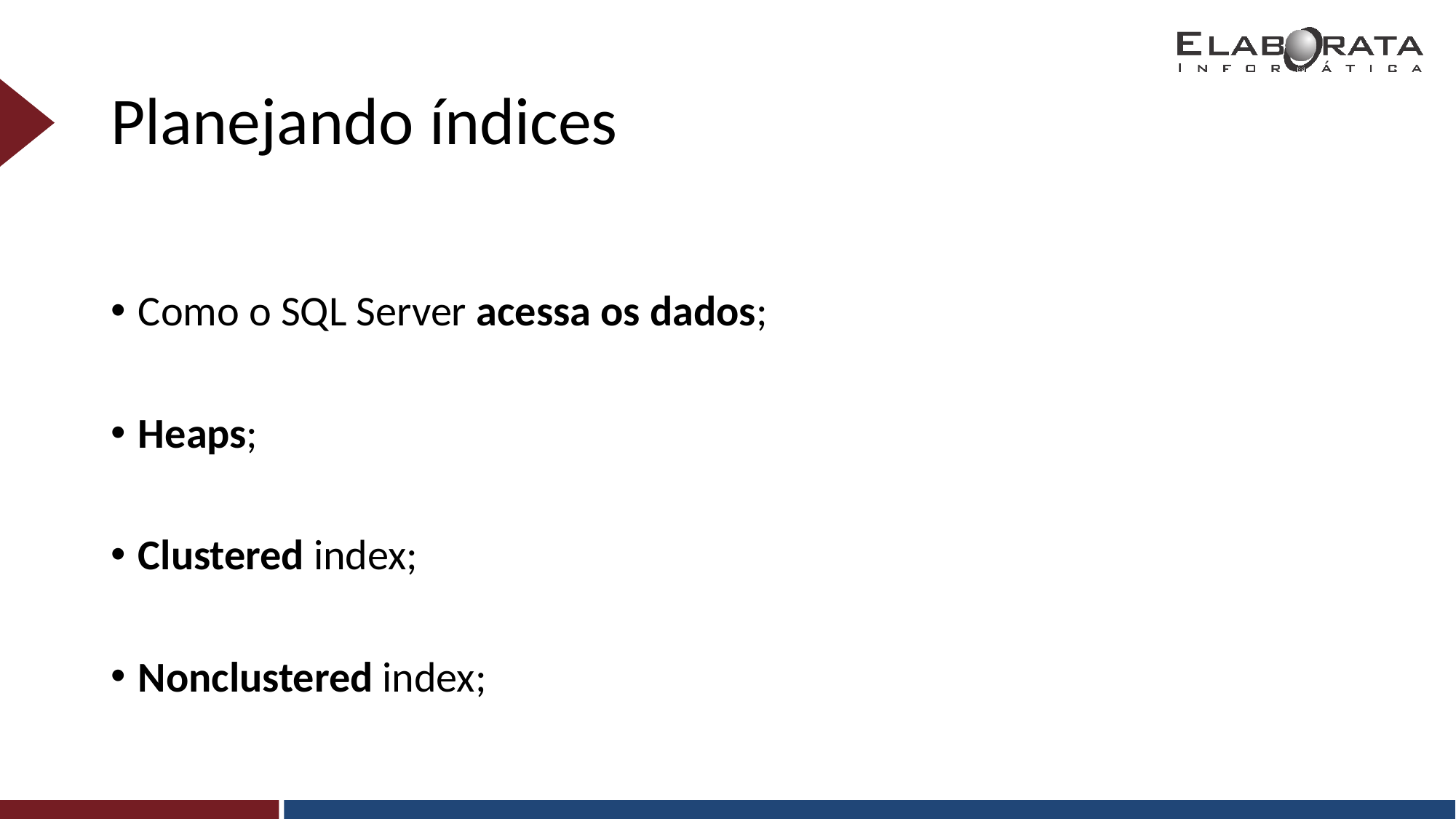

# Planejando índices

Como o SQL Server acessa os dados;

Heaps;

Clustered index;

Nonclustered index;